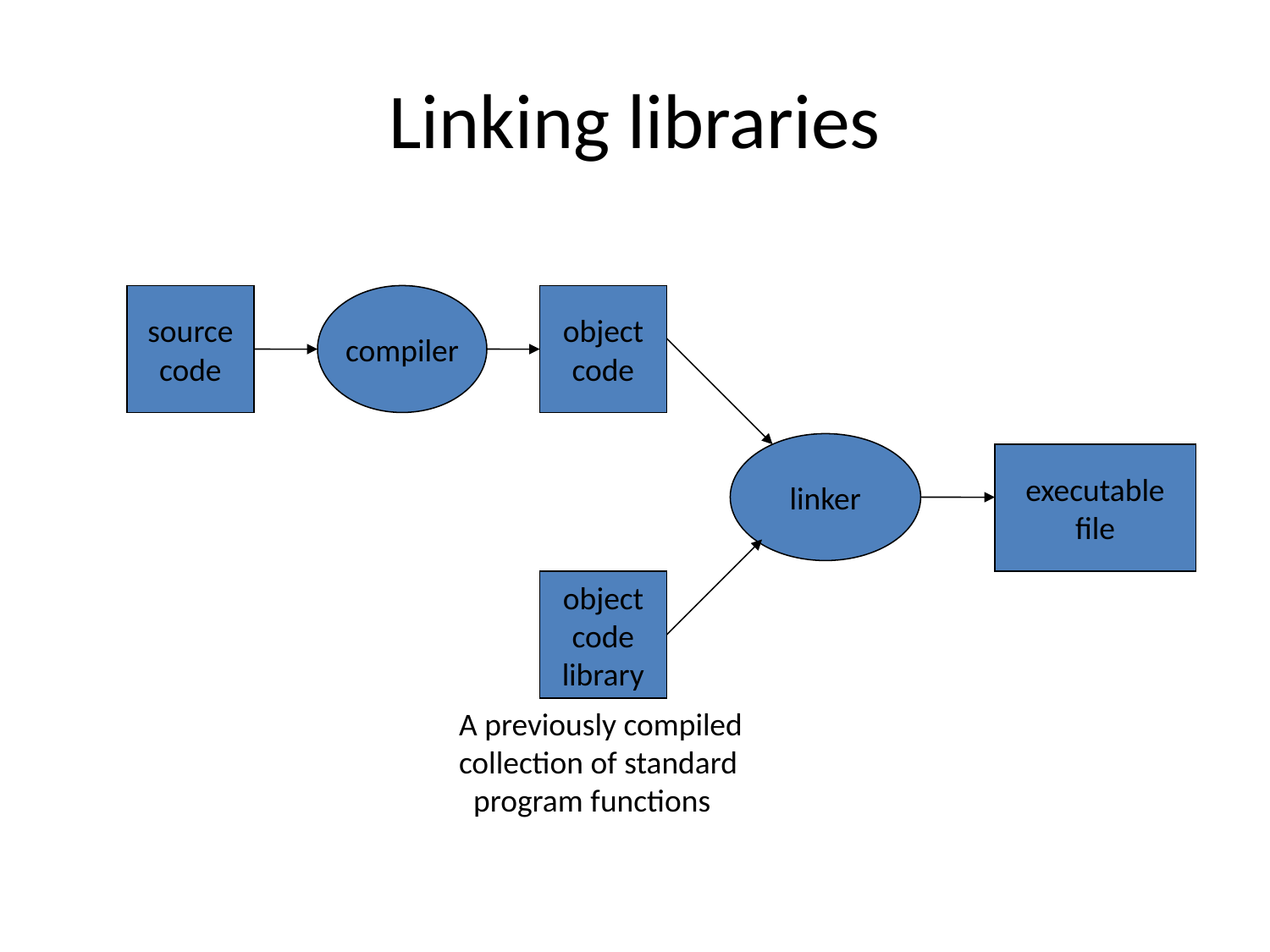

# Linking libraries
source
code
compiler
object
code

linker
executable
file

object
code
library
A previously compiled
collection of standard
  program functions